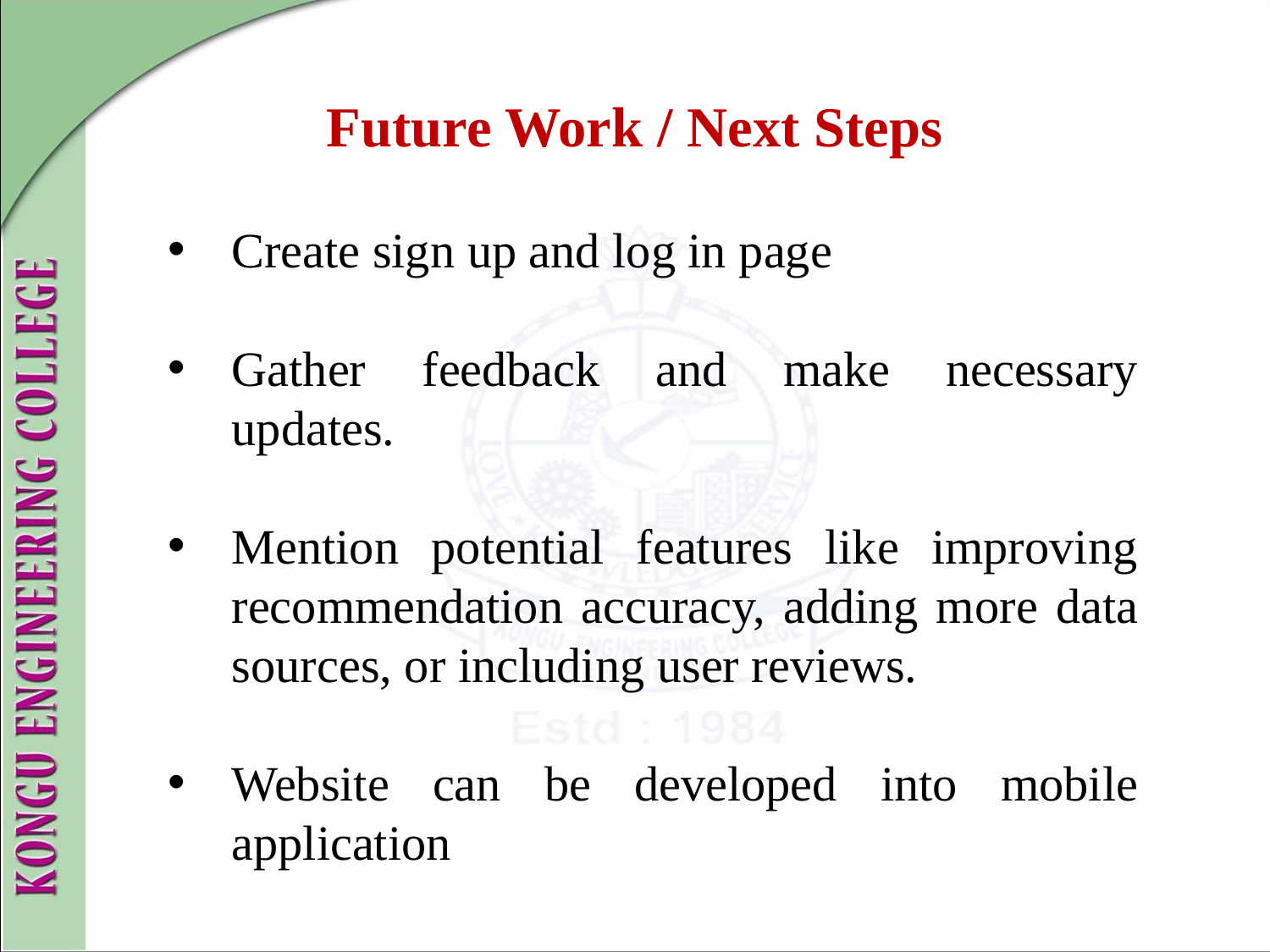

# Future Work / Next Steps
Create sign up and log in page

Gather feedback and make necessary updates.

Mention potential features like improving recommendation accuracy, adding more data sources, or including user reviews.

Website can be developed into mobile application